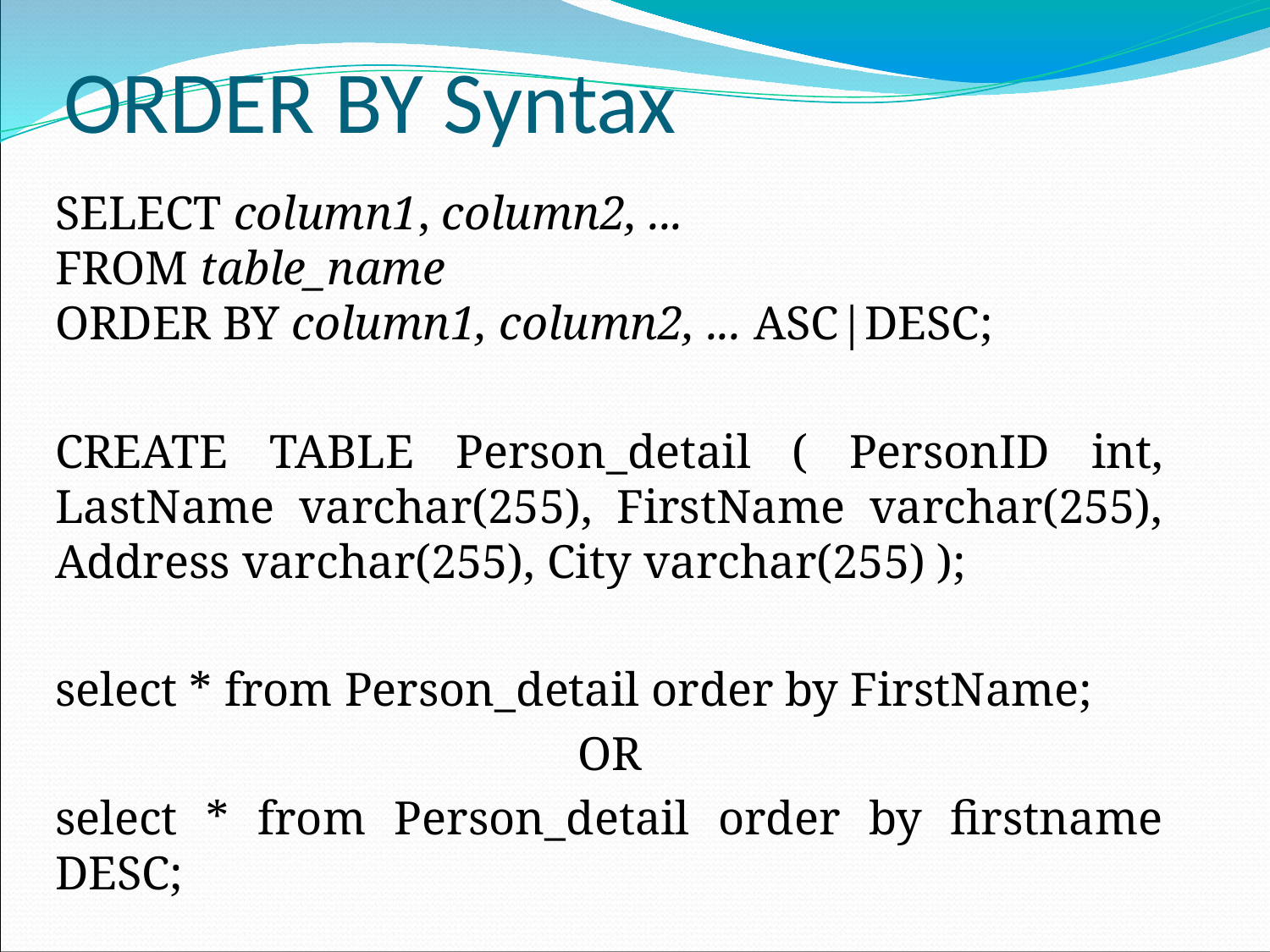

# ORDER BY Syntax
SELECT column1, column2, ...
FROM table_name
ORDER BY column1, column2, ... ASC|DESC;

CREATE TABLE Person_detail ( PersonID int, LastName varchar(255), FirstName varchar(255), Address varchar(255), City varchar(255) );

select * from Person_detail order by FirstName;
OR
select * from Person_detail order by firstname DESC;